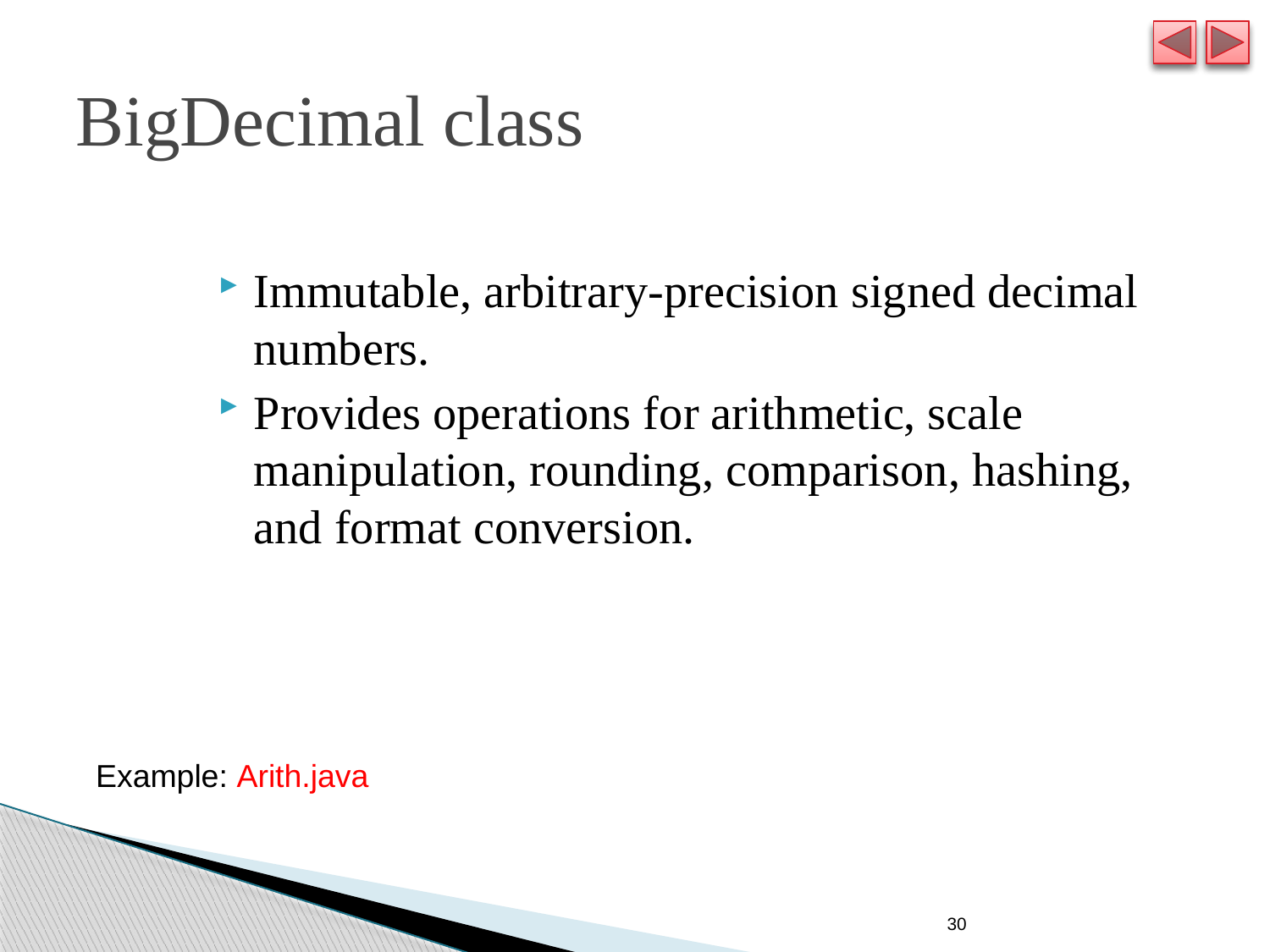

# BigDecimal class
Immutable, arbitrary-precision signed decimal numbers.
Provides operations for arithmetic, scale manipulation, rounding, comparison, hashing, and format conversion.

Example: Arith.java
30